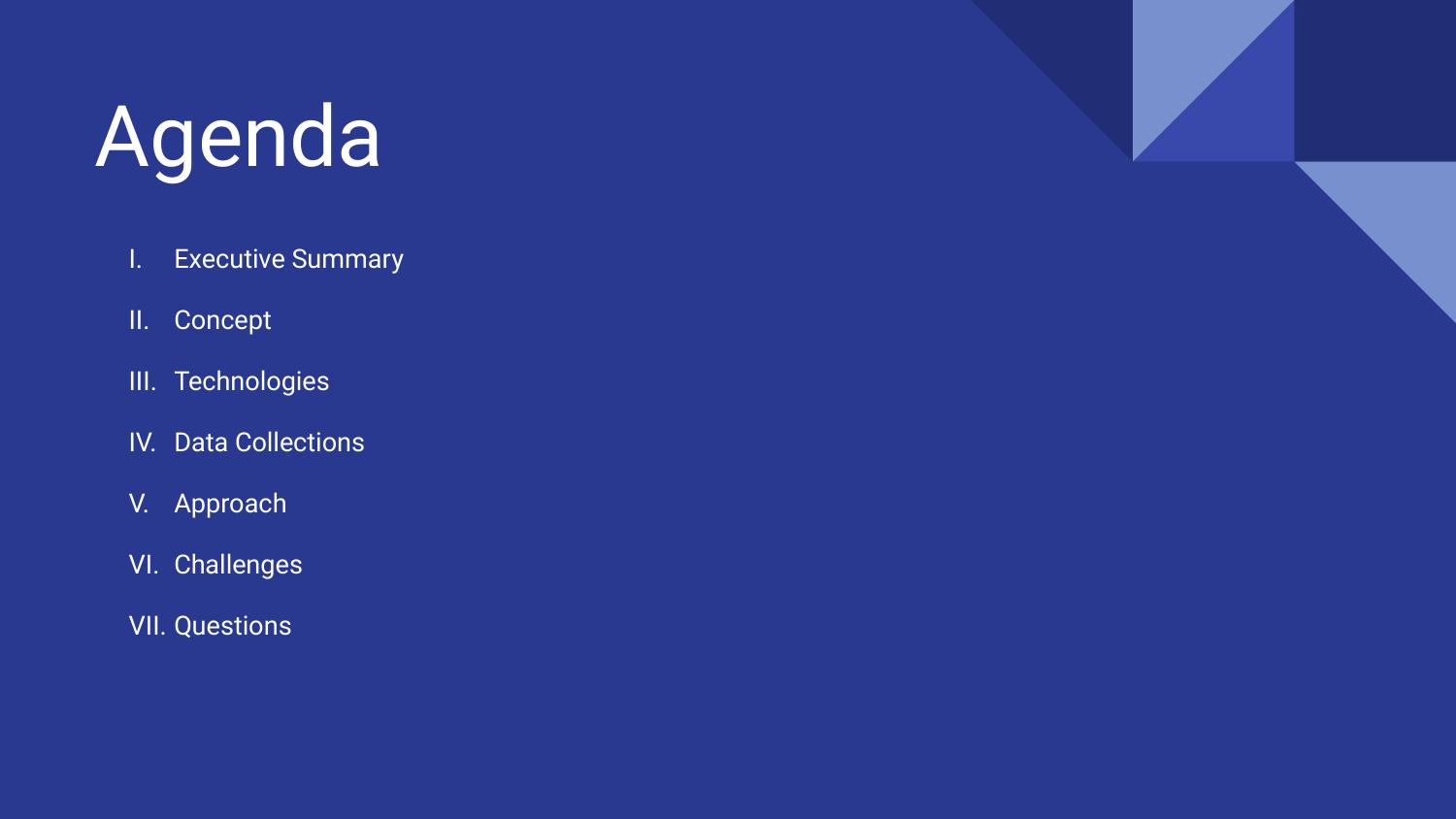

# Agenda
Executive Summary

Concept

Technologies

Data Collections

Approach

Challenges

Questions